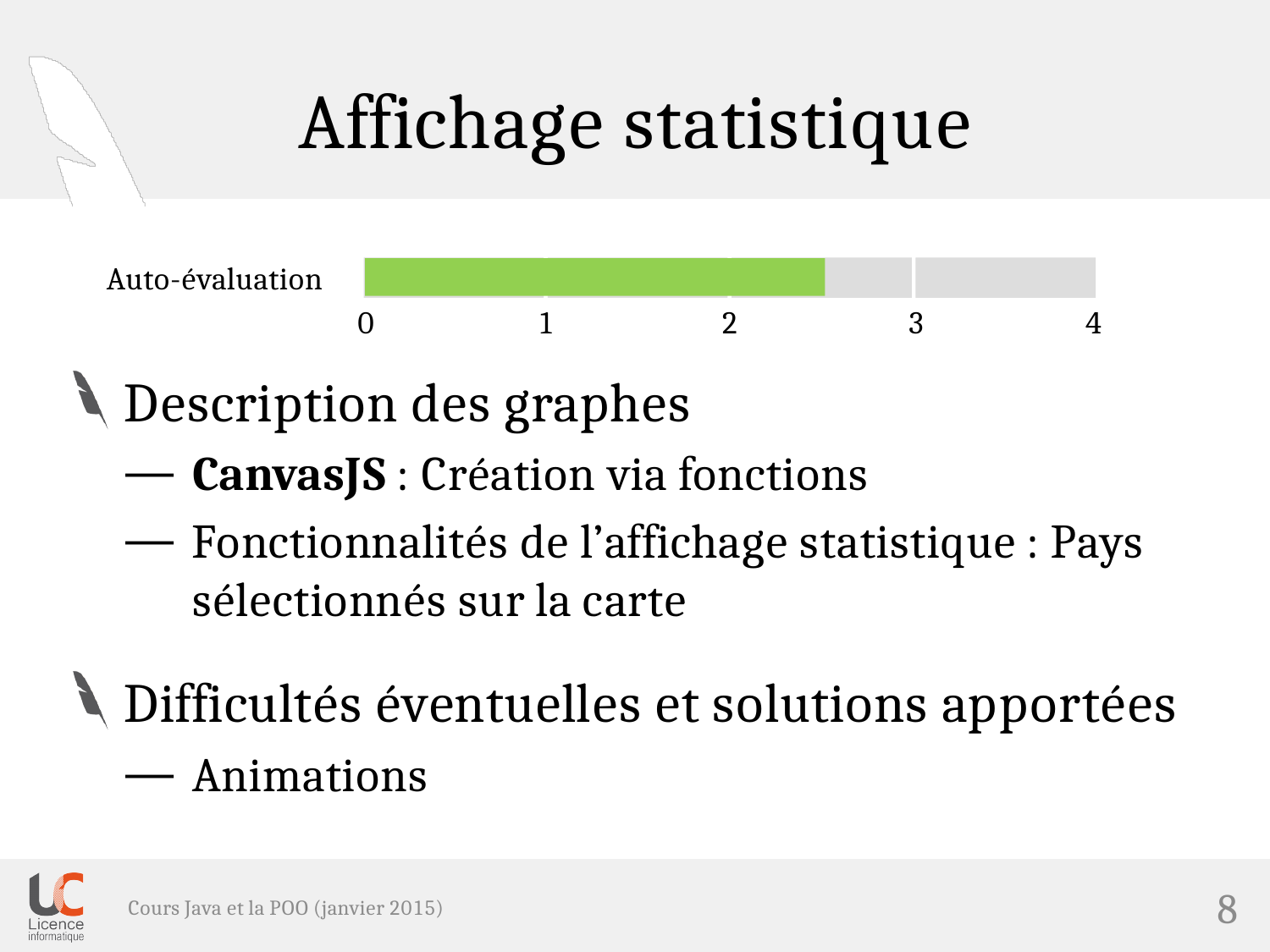

# Affichage statistique

Description des graphes
CanvasJS : Création via fonctions
Fonctionnalités de l’affichage statistique : Pays sélectionnés sur la carte
Difficultés éventuelles et solutions apportées
Animations
Cours Java et la POO (janvier 2015)
8